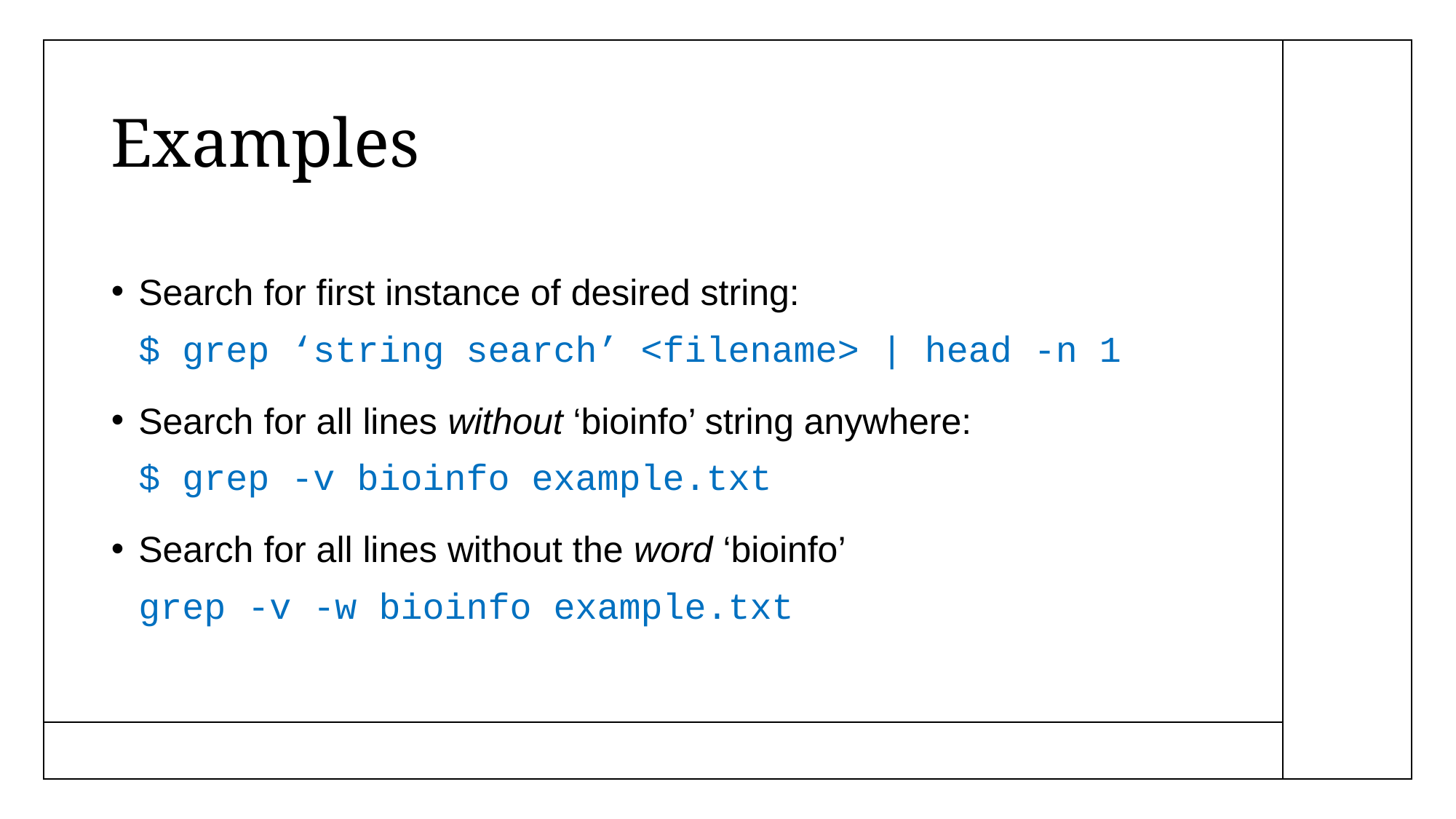

# Examples
Search for first instance of desired string:
$ grep ‘string search’ <filename> | head -n 1
Search for all lines without ‘bioinfo’ string anywhere:
$ grep -v bioinfo example.txt
Search for all lines without the word ‘bioinfo’
grep -v -w bioinfo example.txt